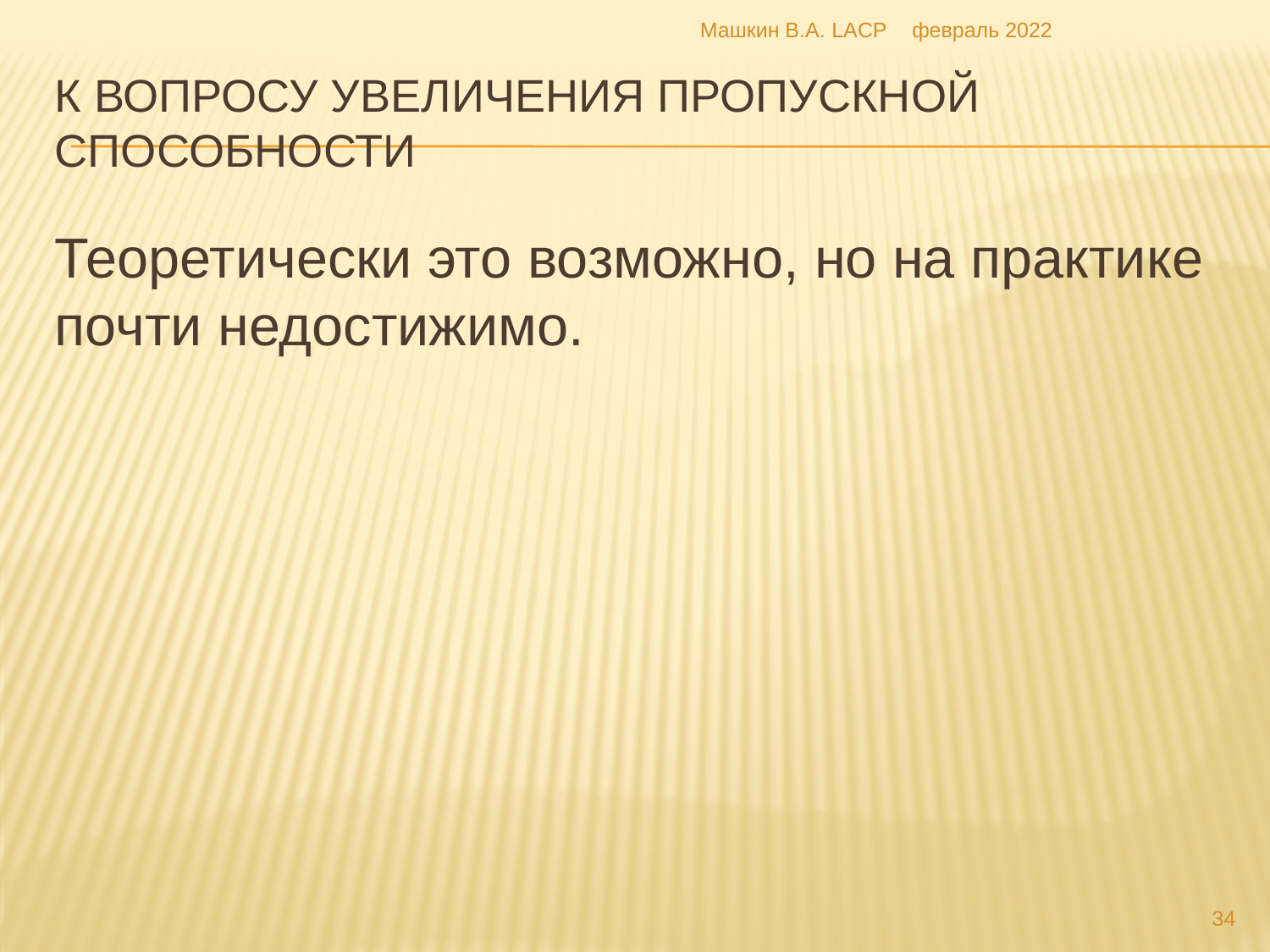

Машкин В.А. LACP
февраль 2022
# К вопросу увеличения пропускной способности
Теоретически это возможно, но на практике почти недостижимо.
34